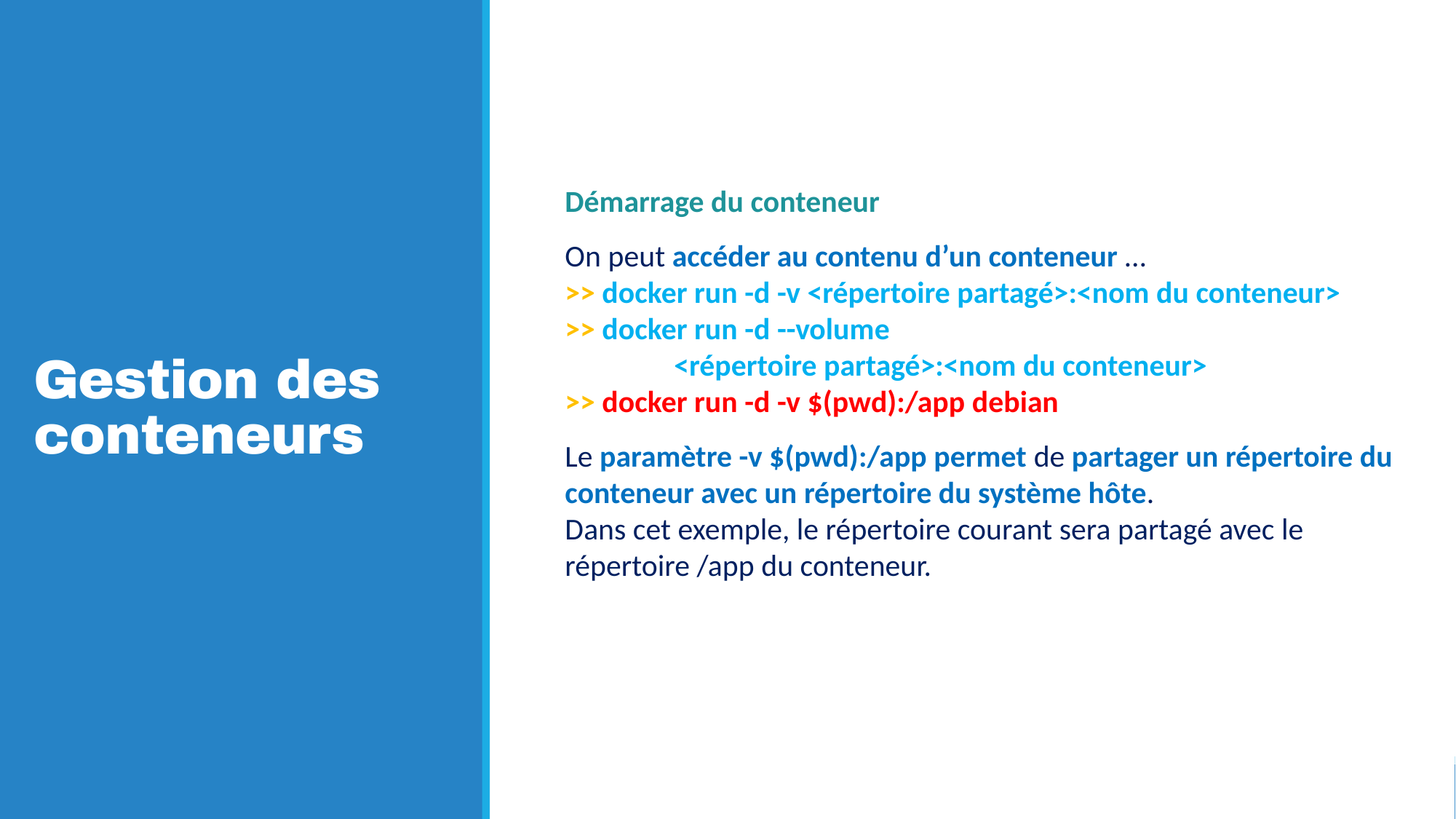

# Gestion des conteneurs
Démarrage du conteneur
On peut accéder au contenu d’un conteneur …
>> docker run -d -v <répertoire partagé>:<nom du conteneur>
>> docker run -d --volume
	<répertoire partagé>:<nom du conteneur>
>> docker run -d -v $(pwd):/app debian
Le paramètre -v $(pwd):/app permet de partager un répertoire du conteneur avec un répertoire du système hôte.
Dans cet exemple, le répertoire courant sera partagé avec le répertoire /app du conteneur.